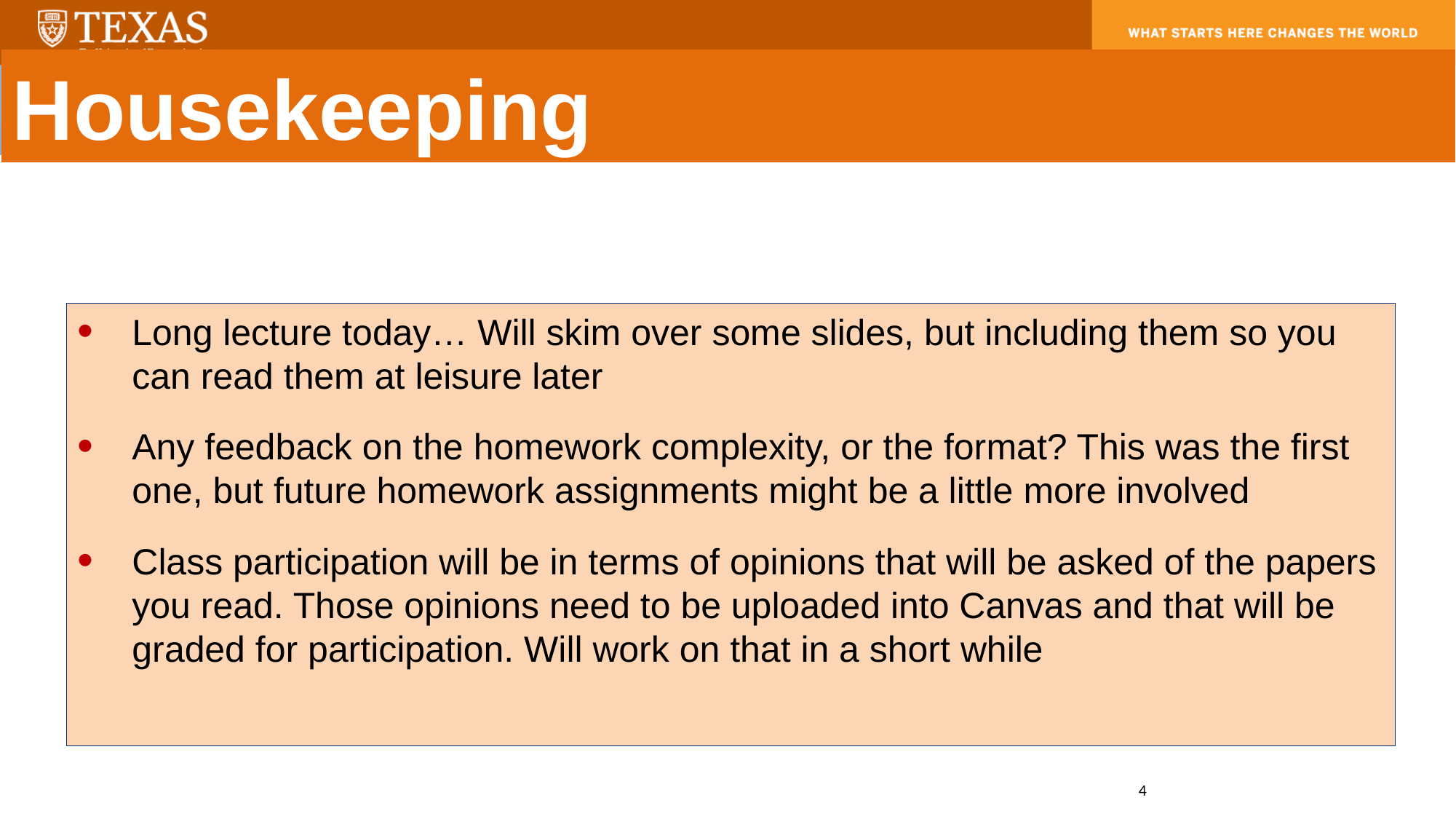

Housekeeping

Long lecture today… Will skim over some slides, but including them so you can read them at leisure later
Any feedback on the homework complexity, or the format? This was the first one, but future homework assignments might be a little more involved
Class participation will be in terms of opinions that will be asked of the papers you read. Those opinions need to be uploaded into Canvas and that will be graded for participation. Will work on that in a short while

4